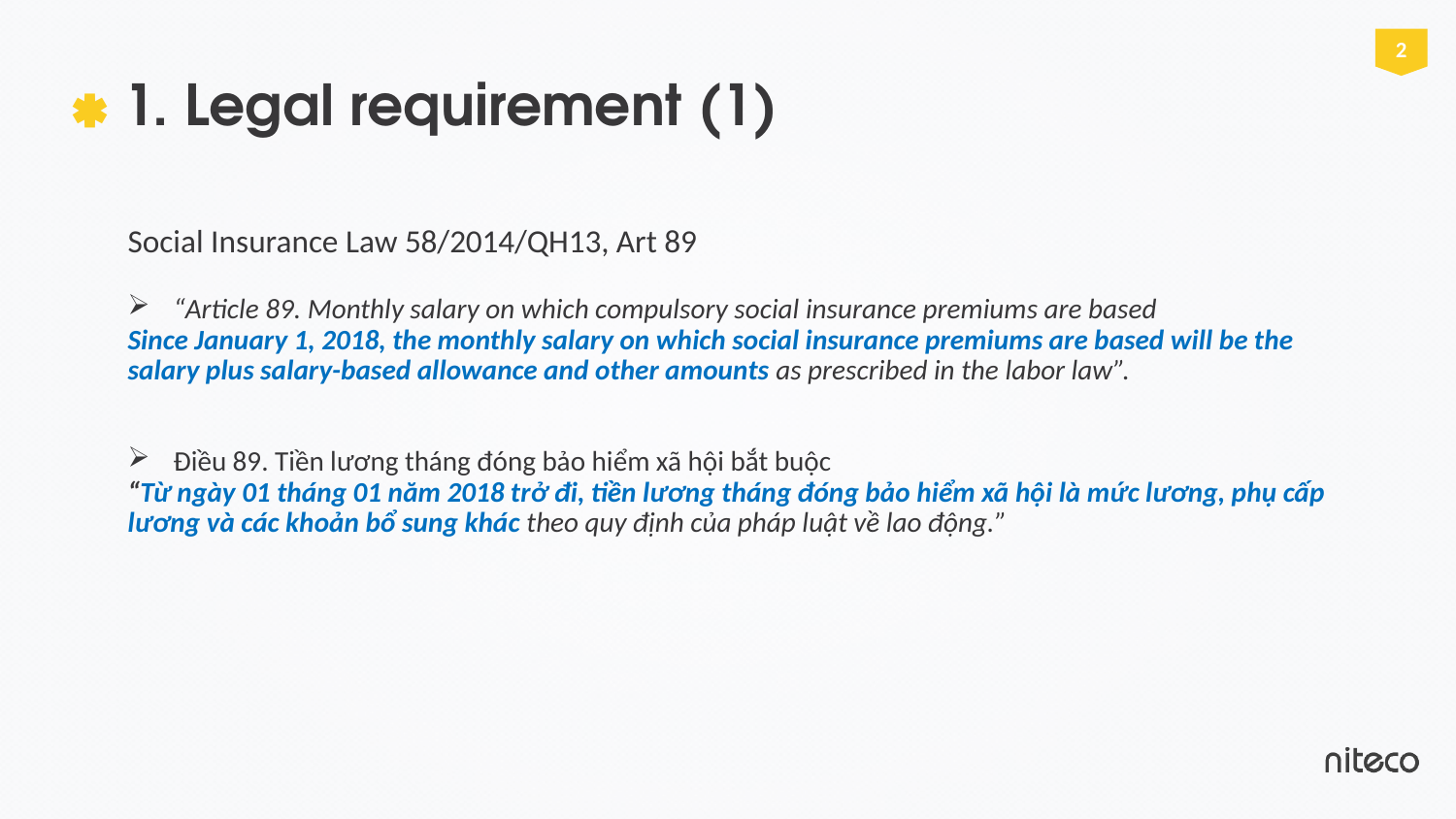

# 1. Legal requirement (1)

Social Insurance Law 58/2014/QH13, Art 89

“Article 89. Monthly salary on which compulsory social insurance premiums are based
Since January 1, 2018, the monthly salary on which social insurance premiums are based will be the salary plus salary-based allowance and other amounts as prescribed in the labor law”.

Điều 89. Tiền lương tháng đóng bảo hiểm xã hội bắt buộc
“Từ ngày 01 tháng 01 năm 2018 trở đi, tiền lương tháng đóng bảo hiểm xã hội là mức lương, phụ cấp lương và các khoản bổ sung khác theo quy định của pháp luật về lao động.”